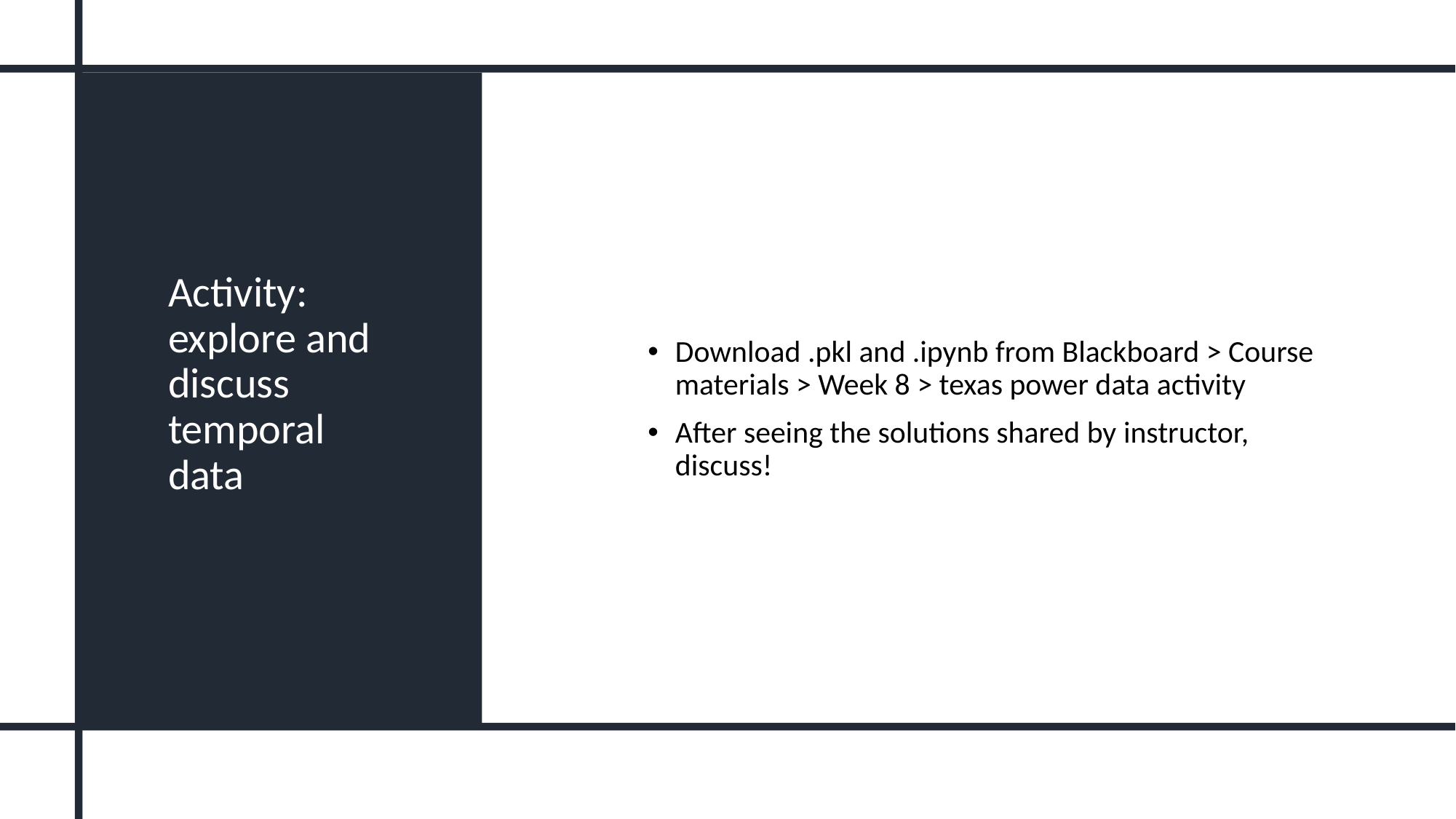

# Activity: explore and discuss temporal data
Download .pkl and .ipynb from Blackboard > Course materials > Week 8 > texas power data activity
After seeing the solutions shared by instructor, discuss!